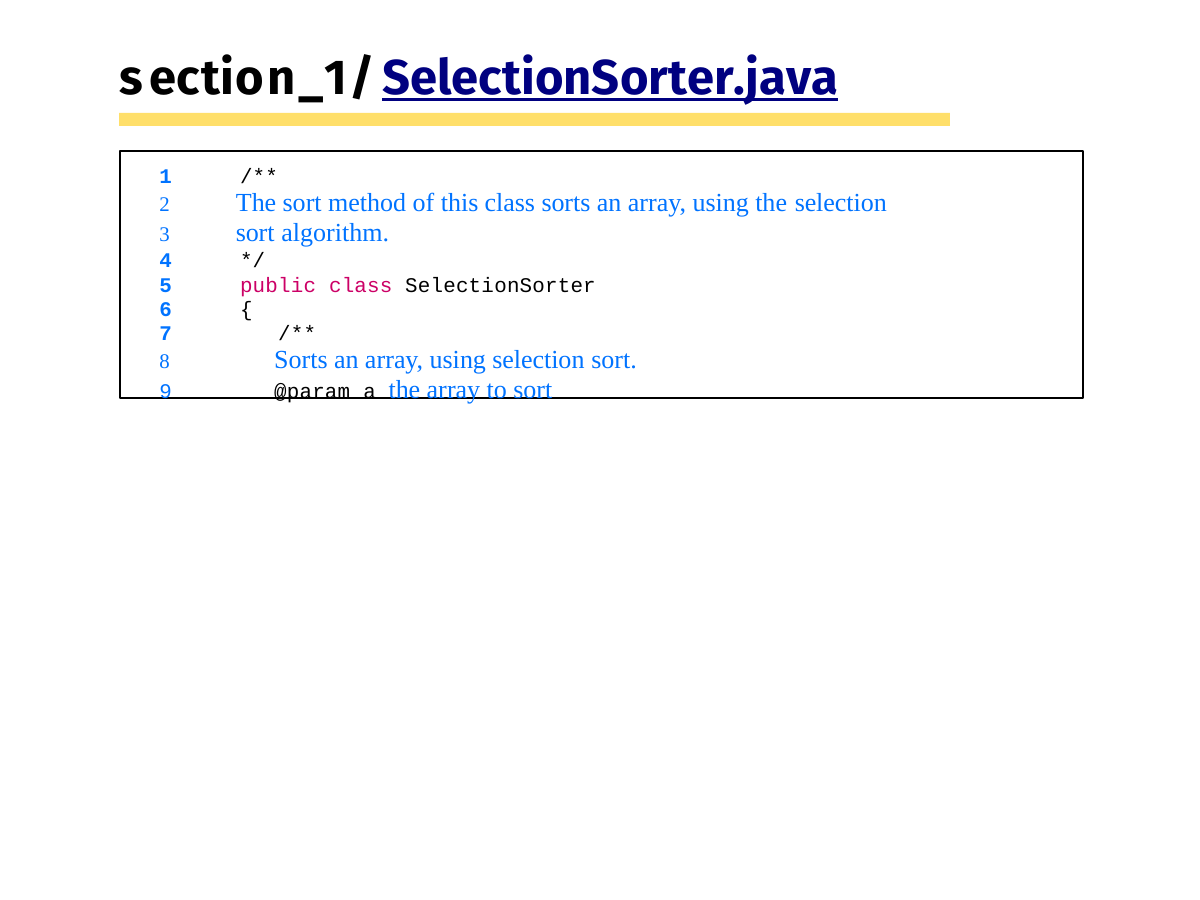

# section_1/SelectionSorter.java

1	/**
The sort method of this class sorts an array, using the selection
sort algorithm.
4	*/
5	public class SelectionSorter
6	{
7	/**
Sorts an array, using selection sort.
@param a the array to sort